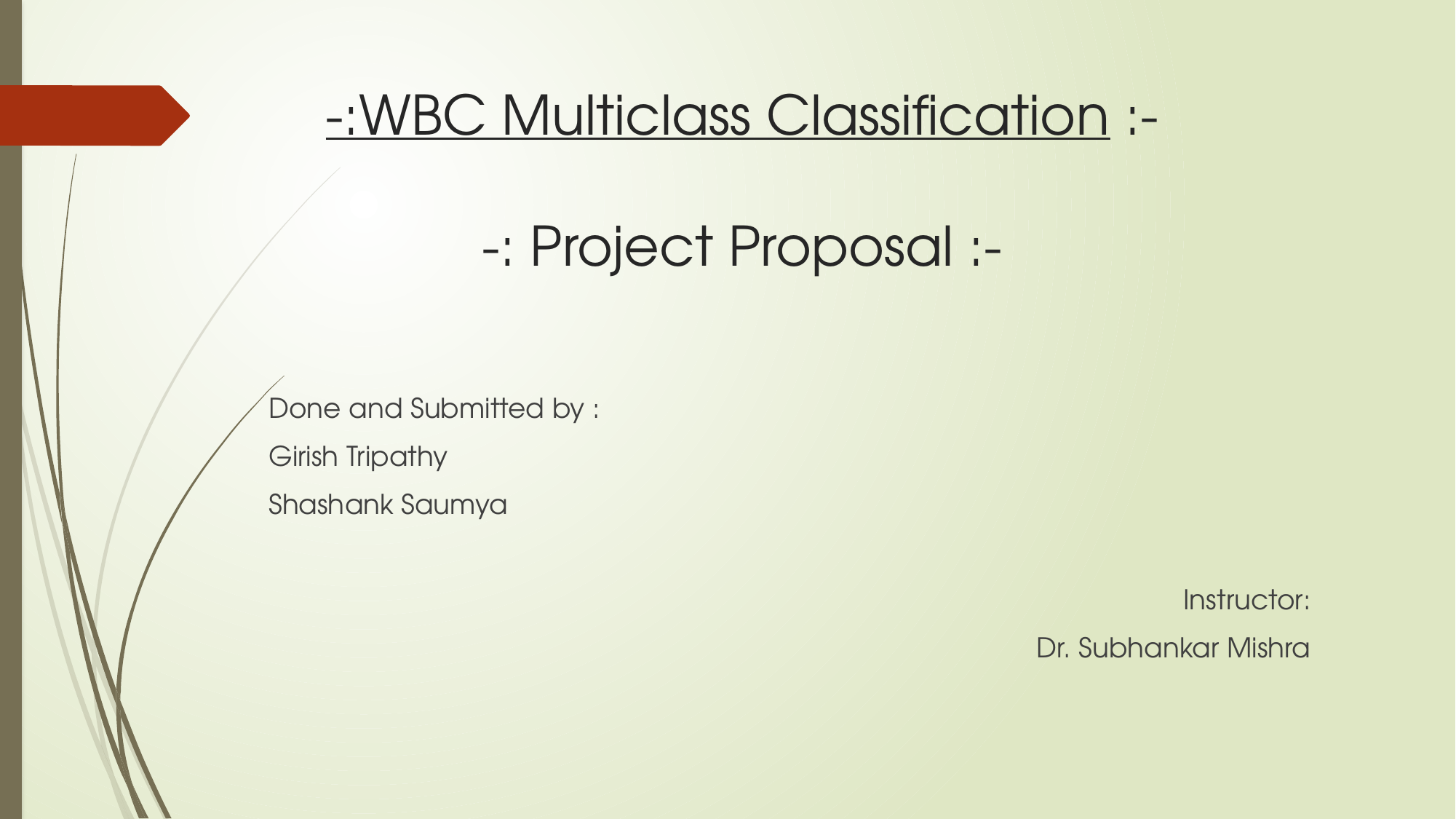

# -:WBC Multiclass Classification :- -: Project Proposal :-
Done and Submitted by :
Girish Tripathy
Shashank Saumya

Instructor:
Dr. Subhankar Mishra